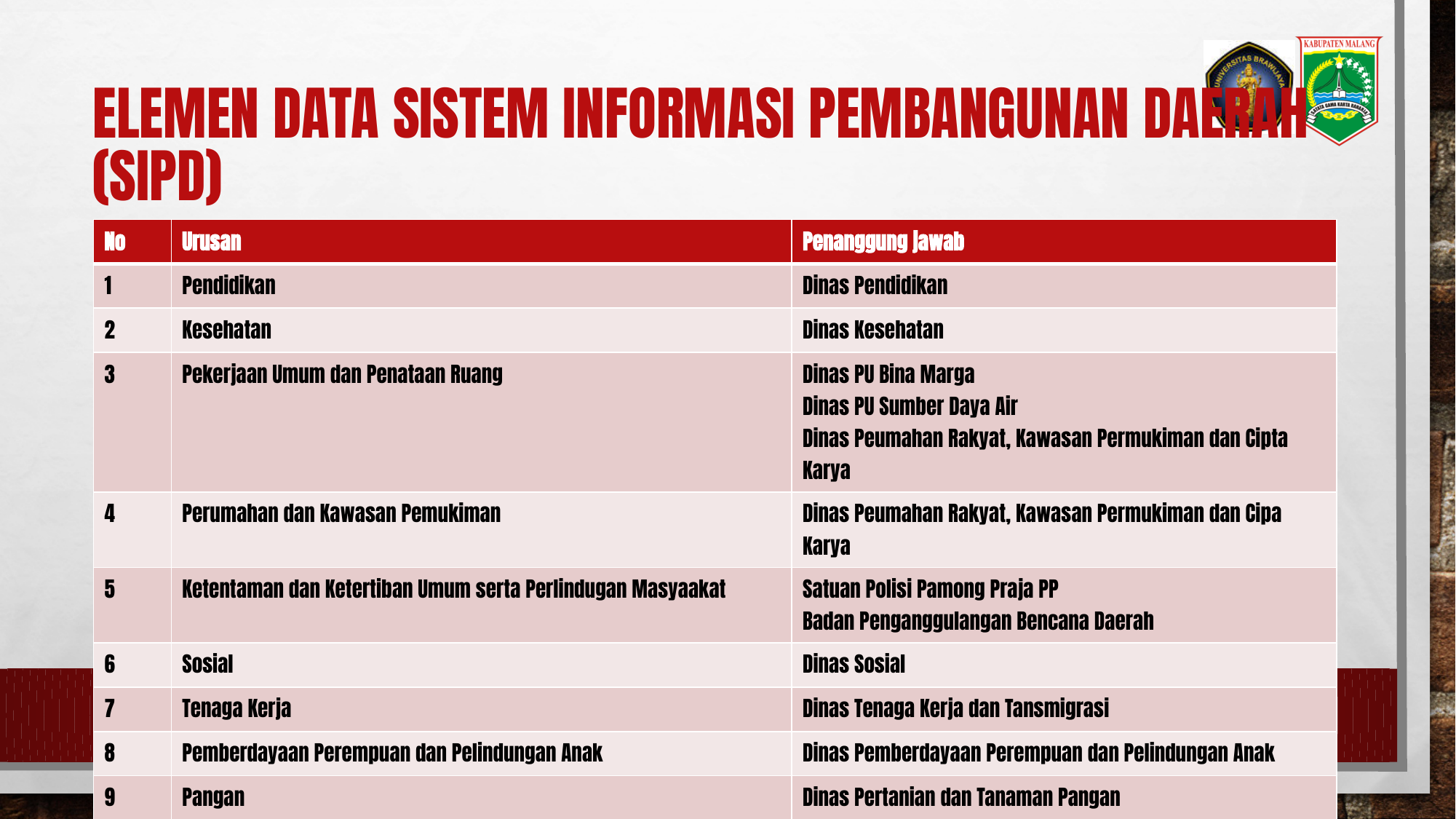

# Elemen data sistem informasi pembangunan daerah (sipd)
| No | Urusan | Penanggung jawab |
| --- | --- | --- |
| 1 | Pendidikan | Dinas Pendidikan |
| 2 | Kesehatan | Dinas Kesehatan |
| 3 | Pekerjaan Umum dan Penataan Ruang | Dinas PU Bina Marga Dinas PU Sumber Daya Air Dinas Peumahan Rakyat, Kawasan Permukiman dan Cipta Karya |
| 4 | Perumahan dan Kawasan Pemukiman | Dinas Peumahan Rakyat, Kawasan Permukiman dan Cipa Karya |
| 5 | Ketentaman dan Ketertiban Umum serta Perlindugan Masyaakat | Satuan Polisi Pamong Praja PP Badan Penganggulangan Bencana Daerah |
| 6 | Sosial | Dinas Sosial |
| 7 | Tenaga Kerja | Dinas Tenaga Kerja dan Tansmigrasi |
| 8 | Pemberdayaan Perempuan dan Pelindungan Anak | Dinas Pemberdayaan Perempuan dan Pelindungan Anak |
| 9 | Pangan | Dinas Pertanian dan Tanaman Pangan |